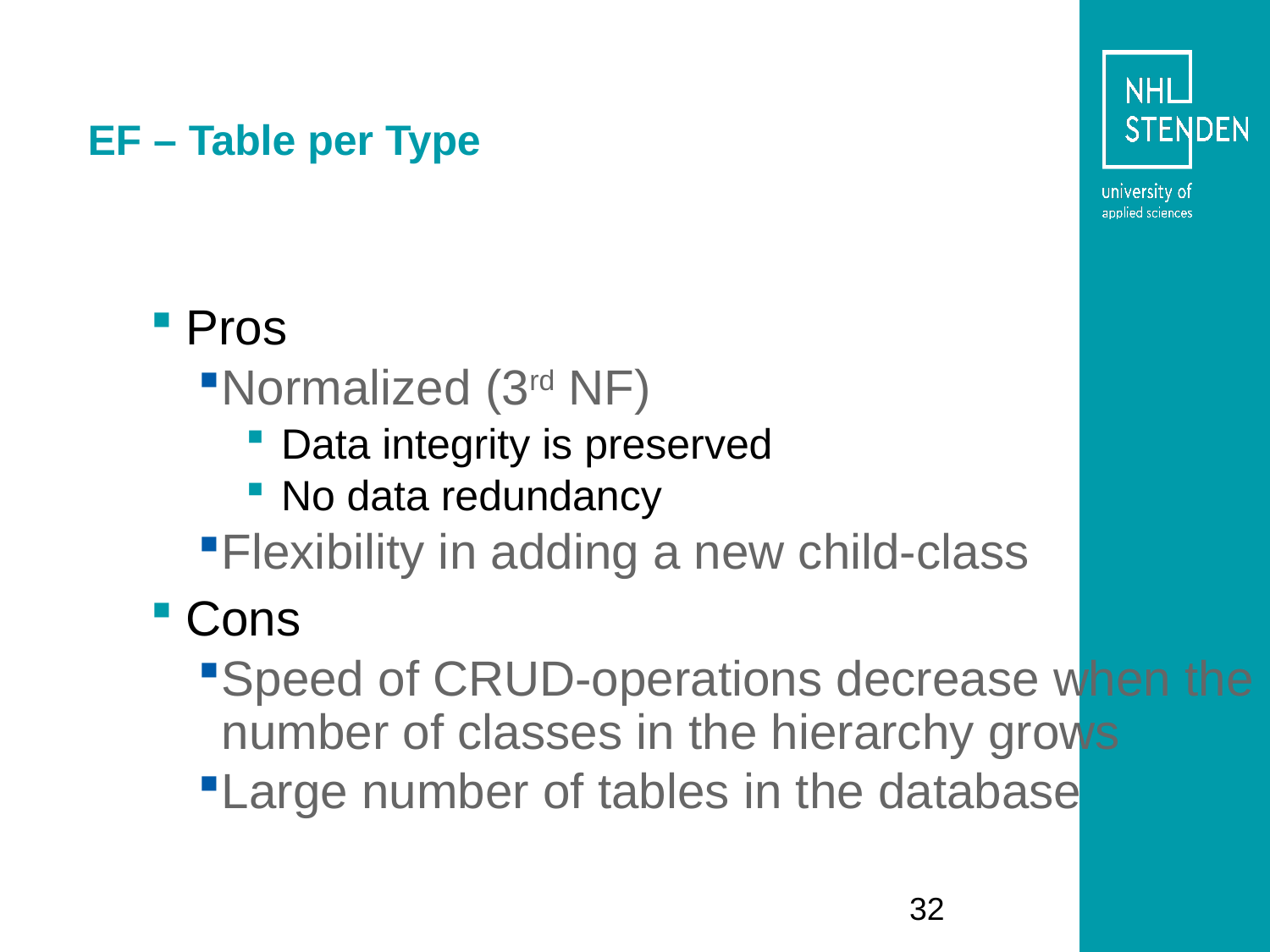

# EF – Table per Type
Pros
Normalized (3rd NF)
Data integrity is preserved
No data redundancy
Flexibility in adding a new child-class
Cons
Speed of CRUD-operations decrease when the number of classes in the hierarchy grows
Large number of tables in the database
32